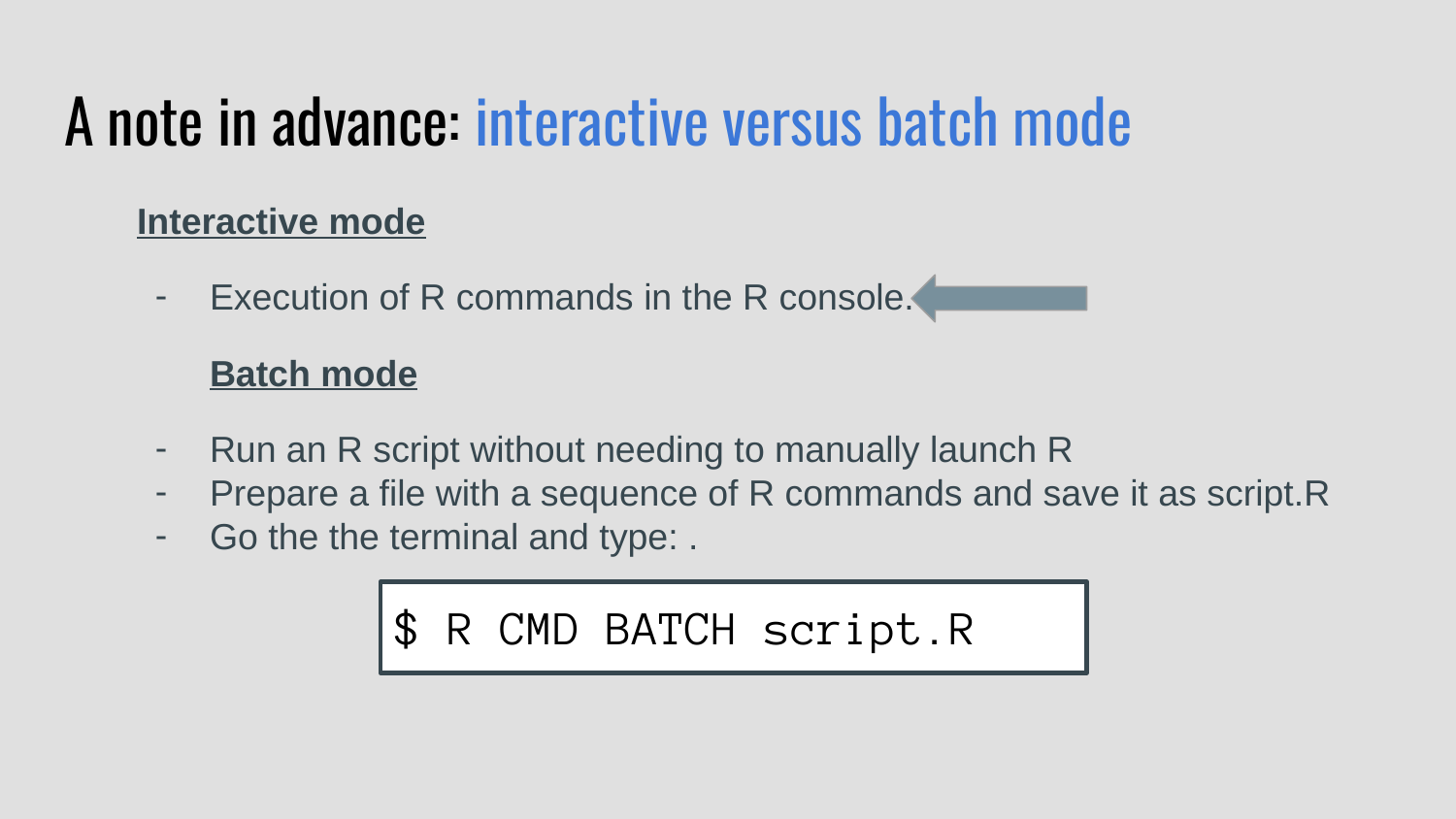

# A note in advance: interactive versus batch mode
Interactive mode
Execution of R commands in the R console.
	Batch mode
Run an R script without needing to manually launch R
Prepare a file with a sequence of R commands and save it as script.R
Go the the terminal and type: .

$ R CMD BATCH script.R